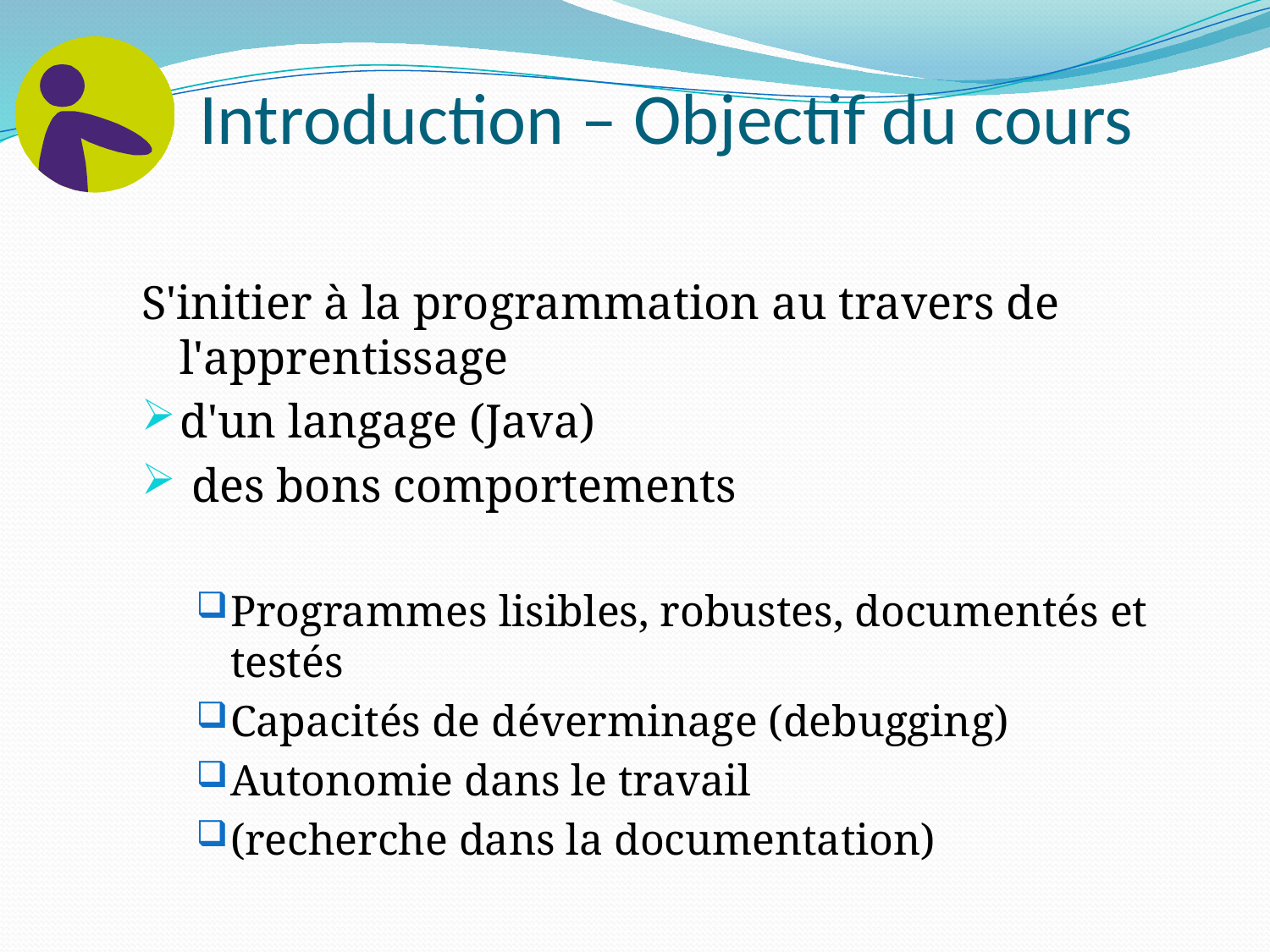

# Introduction – Objectif du cours

S'initier à la programmation au travers de l'apprentissage
d'un langage (Java)
 des bons comportements

Programmes lisibles, robustes, documentés et testés
Capacités de déverminage (debugging)
Autonomie dans le travail
(recherche dans la documentation)